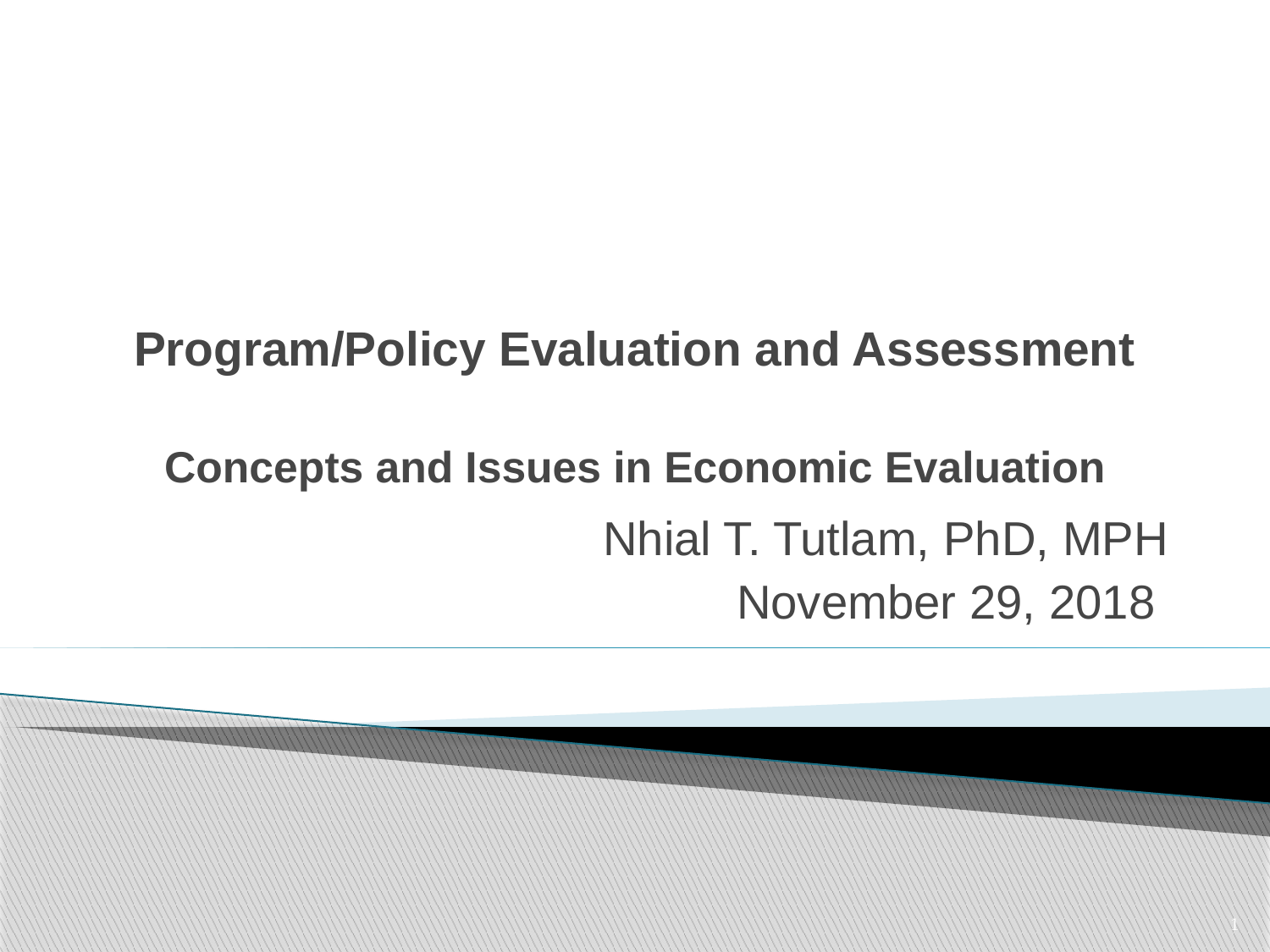

# Program/Policy Evaluation and Assessment Concepts and Issues in Economic Evaluation
Nhial T. Tutlam, PhD, MPH
November 29, 2018
1